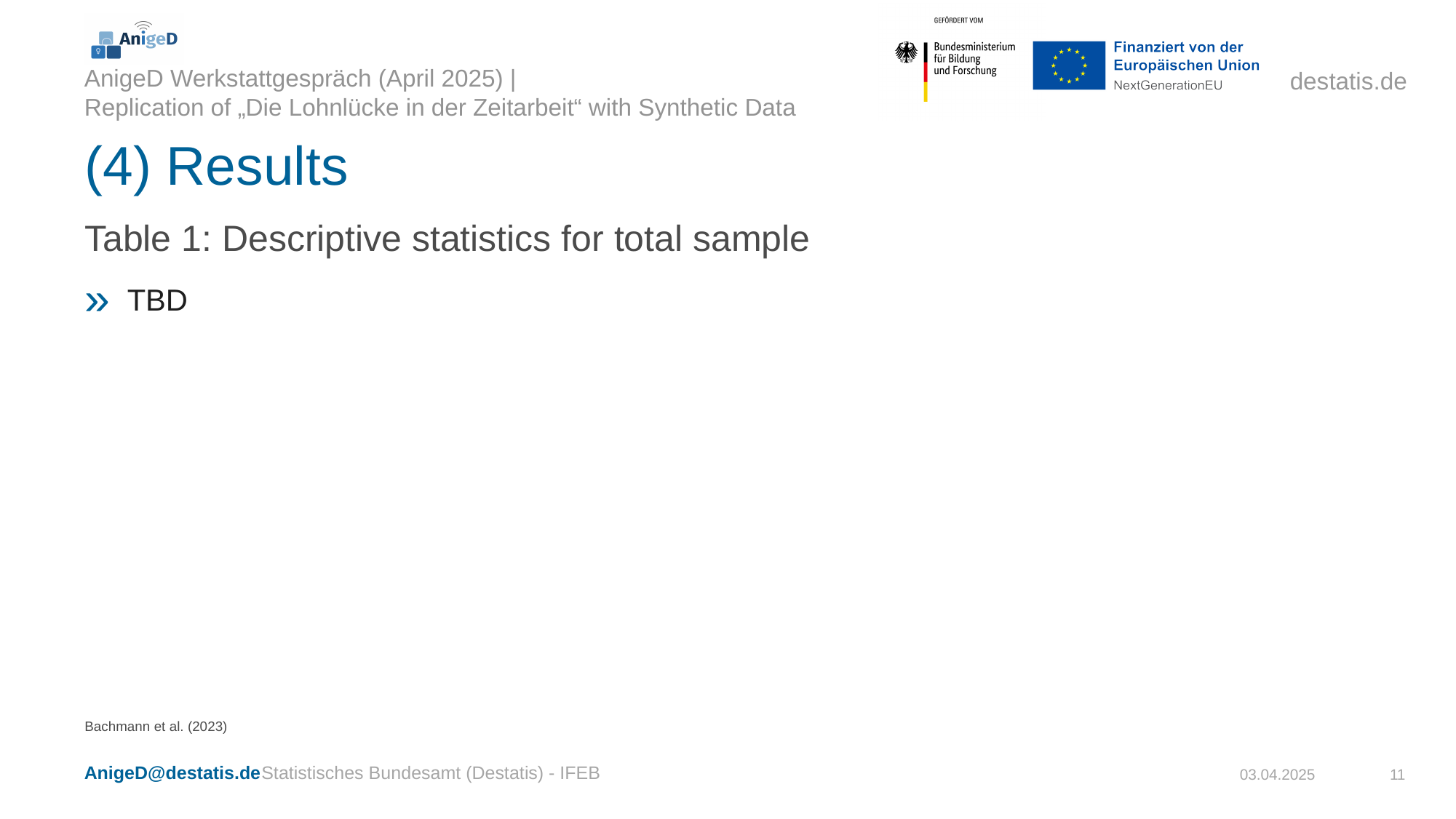

# (4) Results
Table 1: Descriptive statistics for total sample
TBD

Bachmann et al. (2023)
Statistisches Bundesamt (Destatis) - IFEB
03.04.2025
11